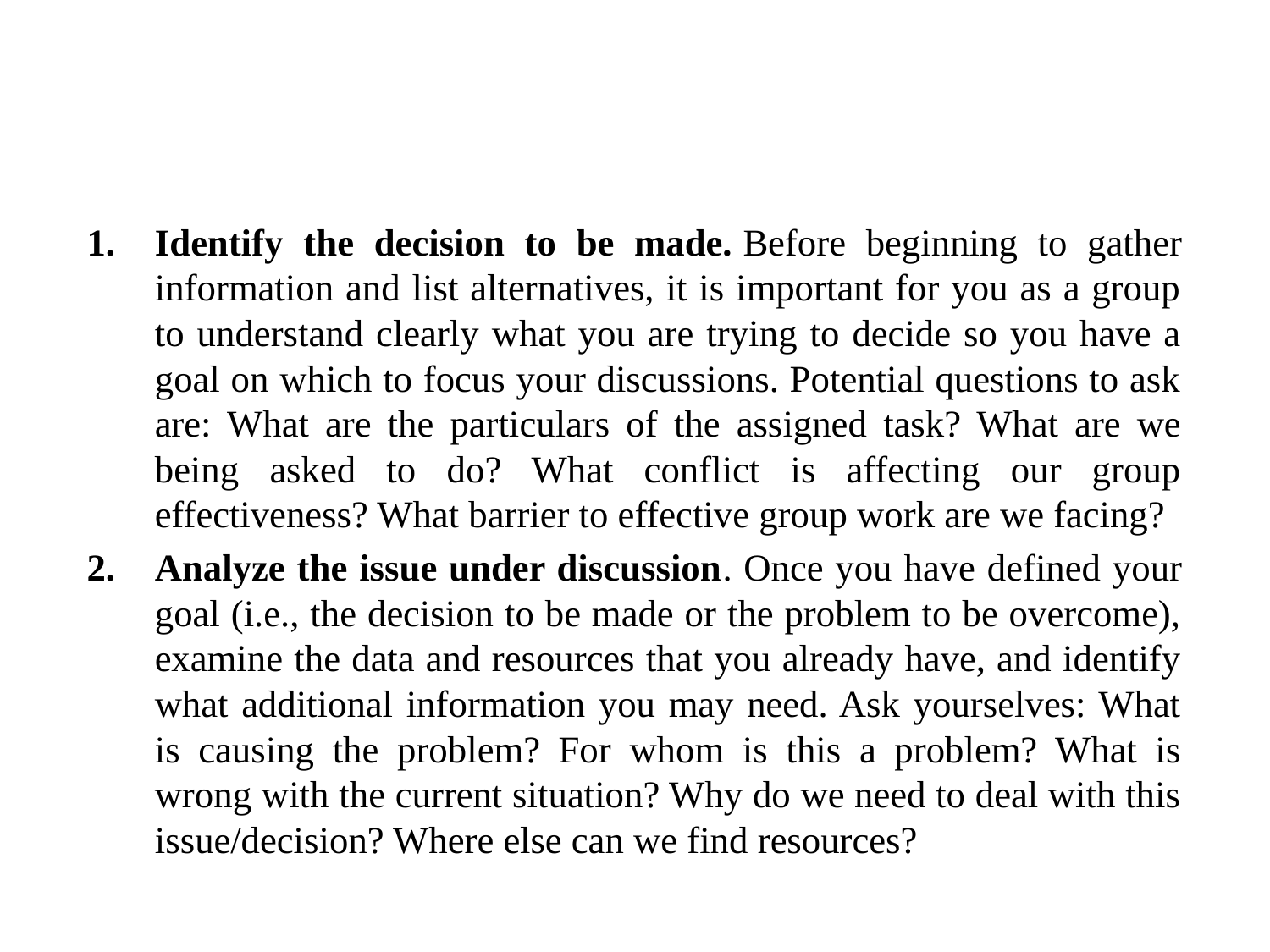

#
Identify the decision to be made. Before beginning to gather information and list alternatives, it is important for you as a group to understand clearly what you are trying to decide so you have a goal on which to focus your discussions. Potential questions to ask are: What are the particulars of the assigned task? What are we being asked to do? What conflict is affecting our group effectiveness? What barrier to effective group work are we facing?
Analyze the issue under discussion. Once you have defined your goal (i.e., the decision to be made or the problem to be overcome), examine the data and resources that you already have, and identify what additional information you may need. Ask yourselves: What is causing the problem? For whom is this a problem? What is wrong with the current situation? Why do we need to deal with this issue/decision? Where else can we find resources?